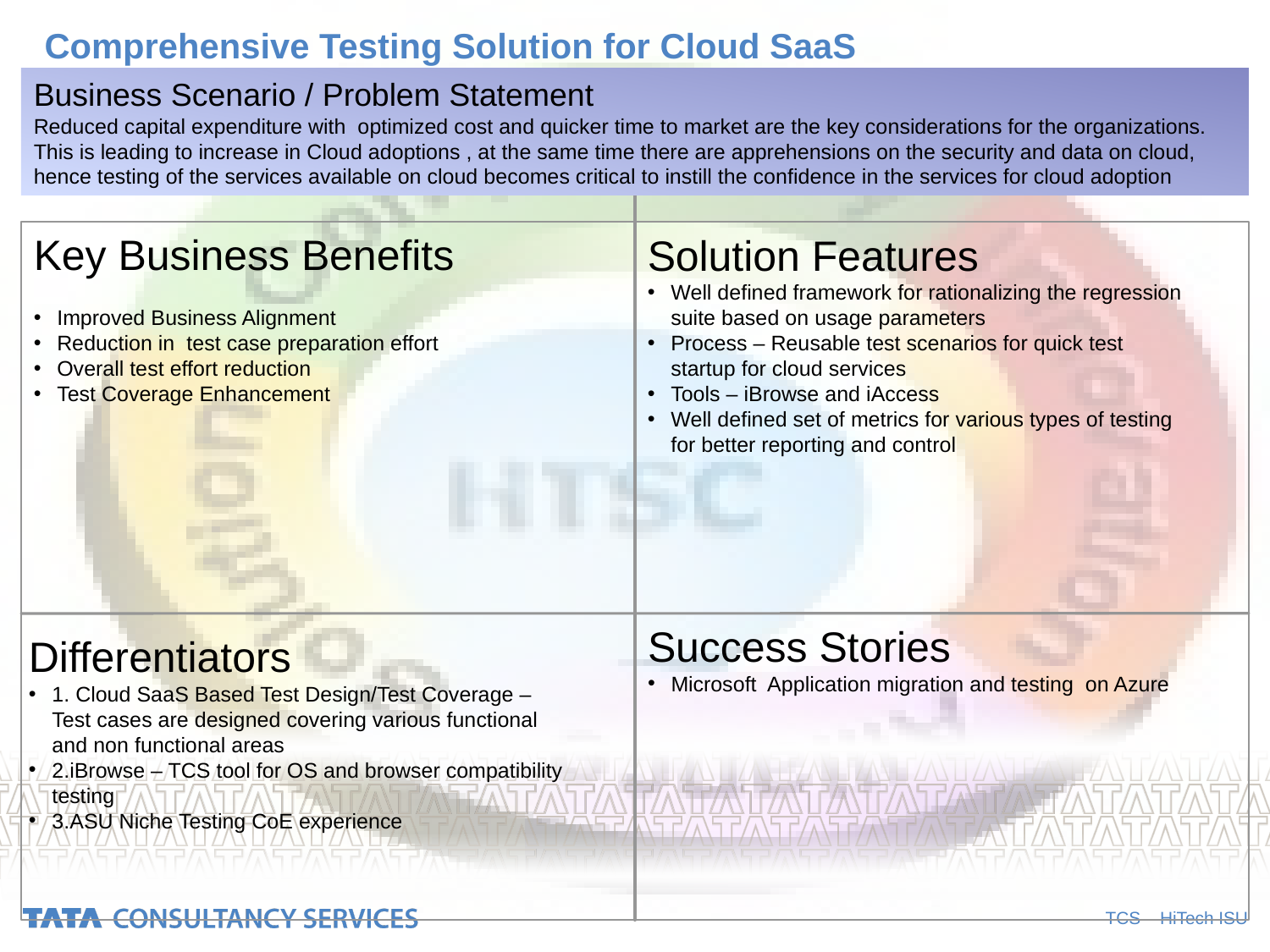

# Comprehensive Testing Solution for Cloud SaaS
Business Scenario / Problem Statement
Reduced capital expenditure with  optimized cost and quicker time to market are the key considerations for the organizations. This is leading to increase in Cloud adoptions , at the same time there are apprehensions on the security and data on cloud, hence testing of the services available on cloud becomes critical to instill the confidence in the services for cloud adoption

Key Business Benefits

Improved Business Alignment
Reduction in  test case preparation effort
Overall test effort reduction
Test Coverage Enhancement

Solution Features
Well defined framework for rationalizing the regression suite based on usage parameters
Process – Reusable test scenarios for quick test startup for cloud services
Tools – iBrowse and iAccess
Well defined set of metrics for various types of testing for better reporting and control
Success Stories
Microsoft  Application migration and testing  on Azure
Differentiators
1. Cloud SaaS Based Test Design/Test Coverage – Test cases are designed covering various functional and non functional areas
2.iBrowse – TCS tool for OS and browser compatibility testing
3.ASU Niche Testing CoE experience